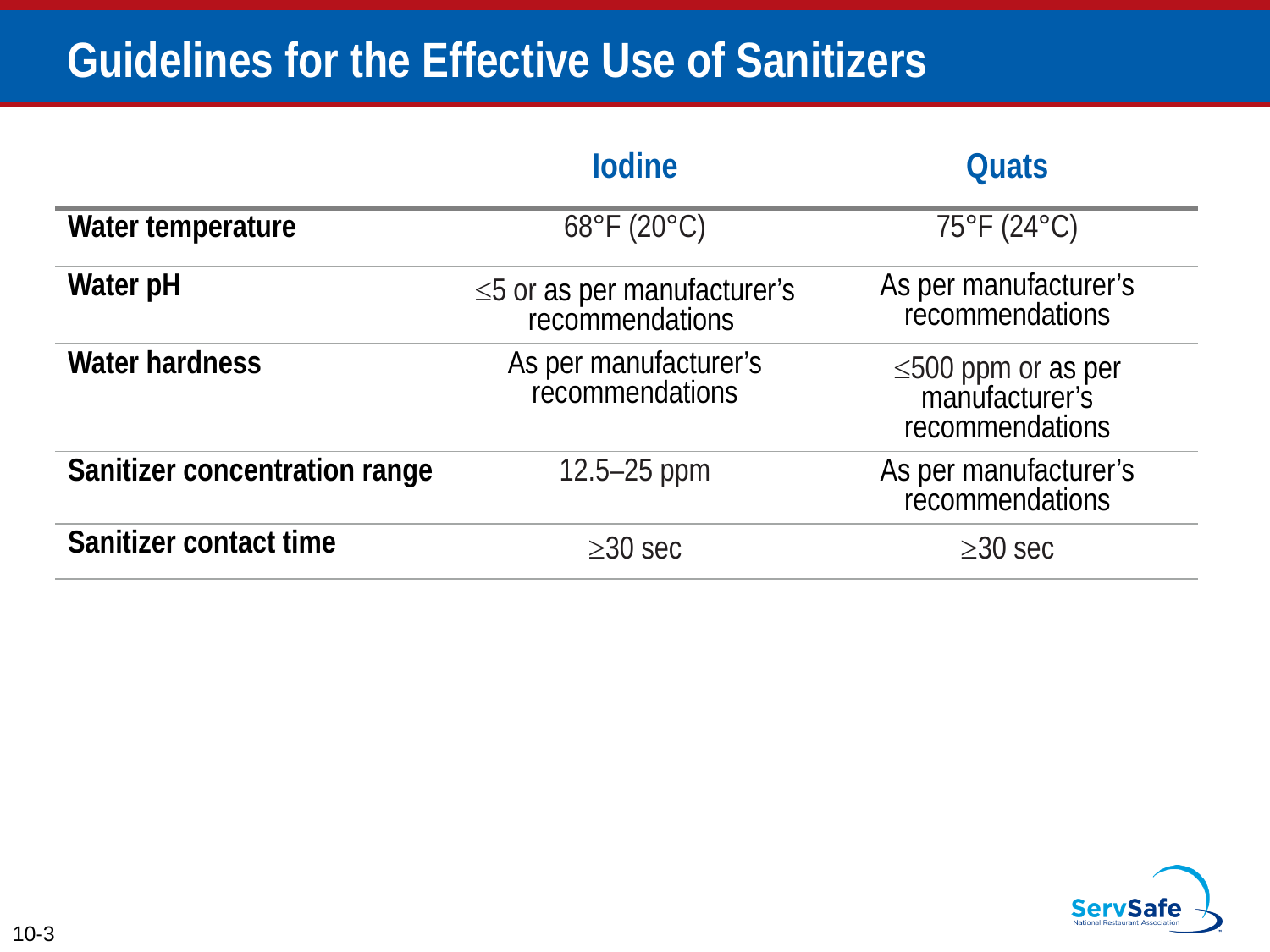

Guidelines for the Effective Use of Sanitizers
|  | Iodine | Quats |
| --- | --- | --- |
| Water temperature | 68°F (20°C) | 75°F (24°C) |
| Water pH | ≤5 or as per manufacturer’s recommendations | As per manufacturer’s recommendations |
| Water hardness | As per manufacturer’s recommendations | ≤500 ppm or as per manufacturer’s recommendations |
| Sanitizer concentration range | 12.5–25 ppm | As per manufacturer’s recommendations |
| Sanitizer contact time | ≥30 sec | ≥30 sec |
10-3